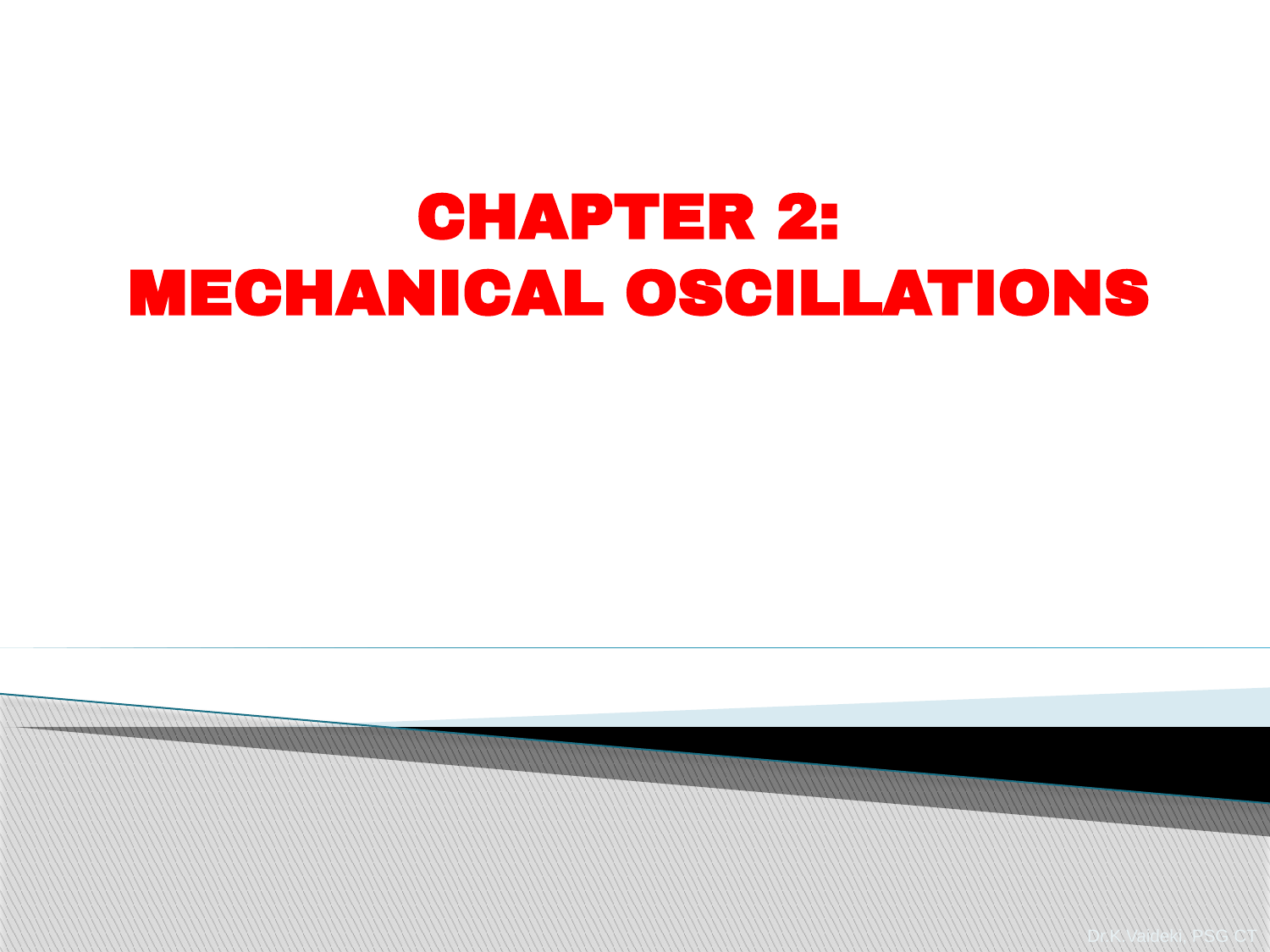

# CHAPTER 2: MECHANICAL OSCILLATIONS
Dr.K.Vaideki, PSG CT